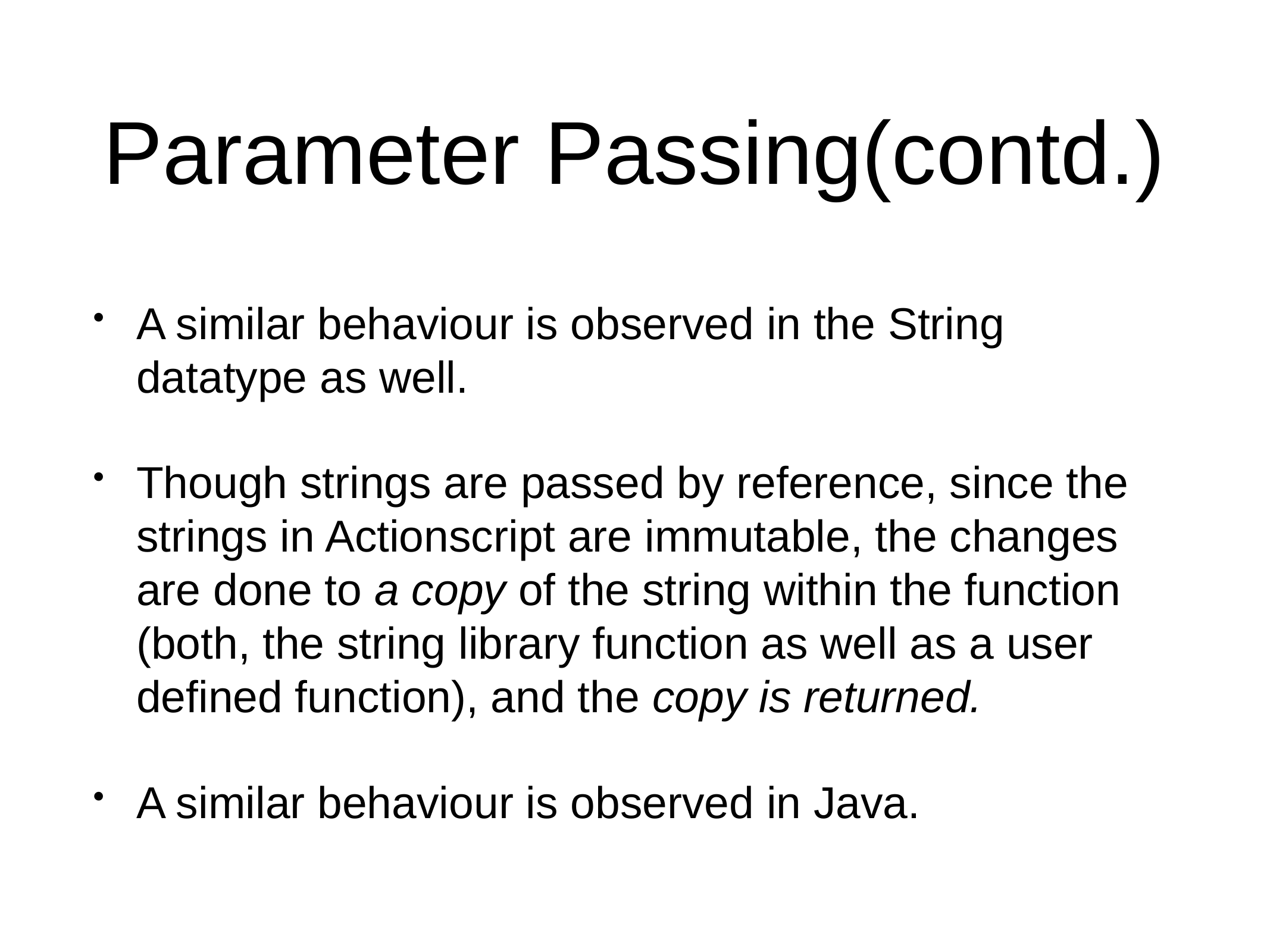

# Parameter Passing(contd.)
A similar behaviour is observed in the String datatype as well.
Though strings are passed by reference, since the strings in Actionscript are immutable, the changes are done to a copy of the string within the function (both, the string library function as well as a user defined function), and the copy is returned.
A similar behaviour is observed in Java.